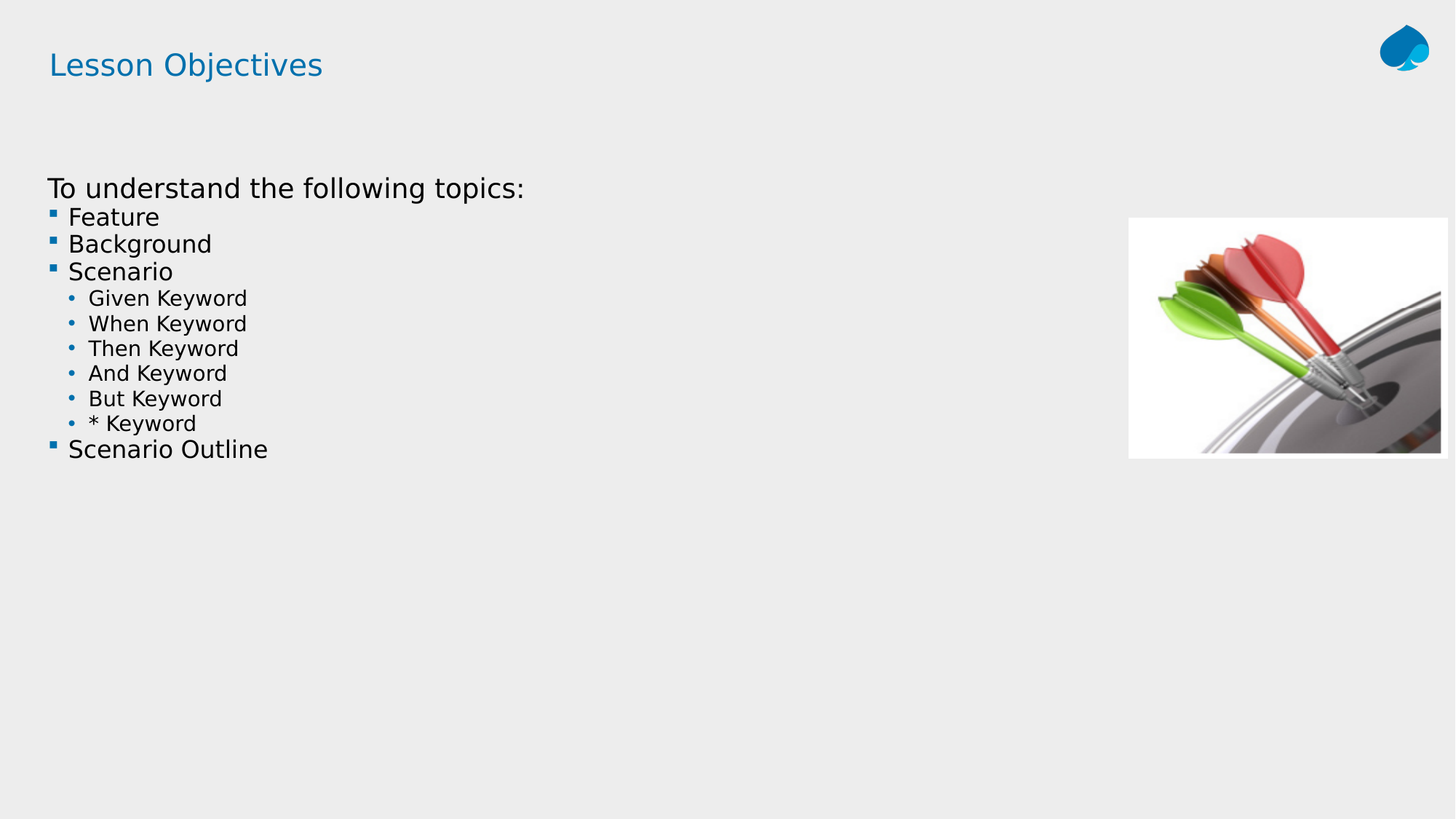

# Lesson Objectives
To understand the following topics:
Feature
Background
Scenario
Given Keyword
When Keyword
Then Keyword
And Keyword
But Keyword
* Keyword
Scenario Outline